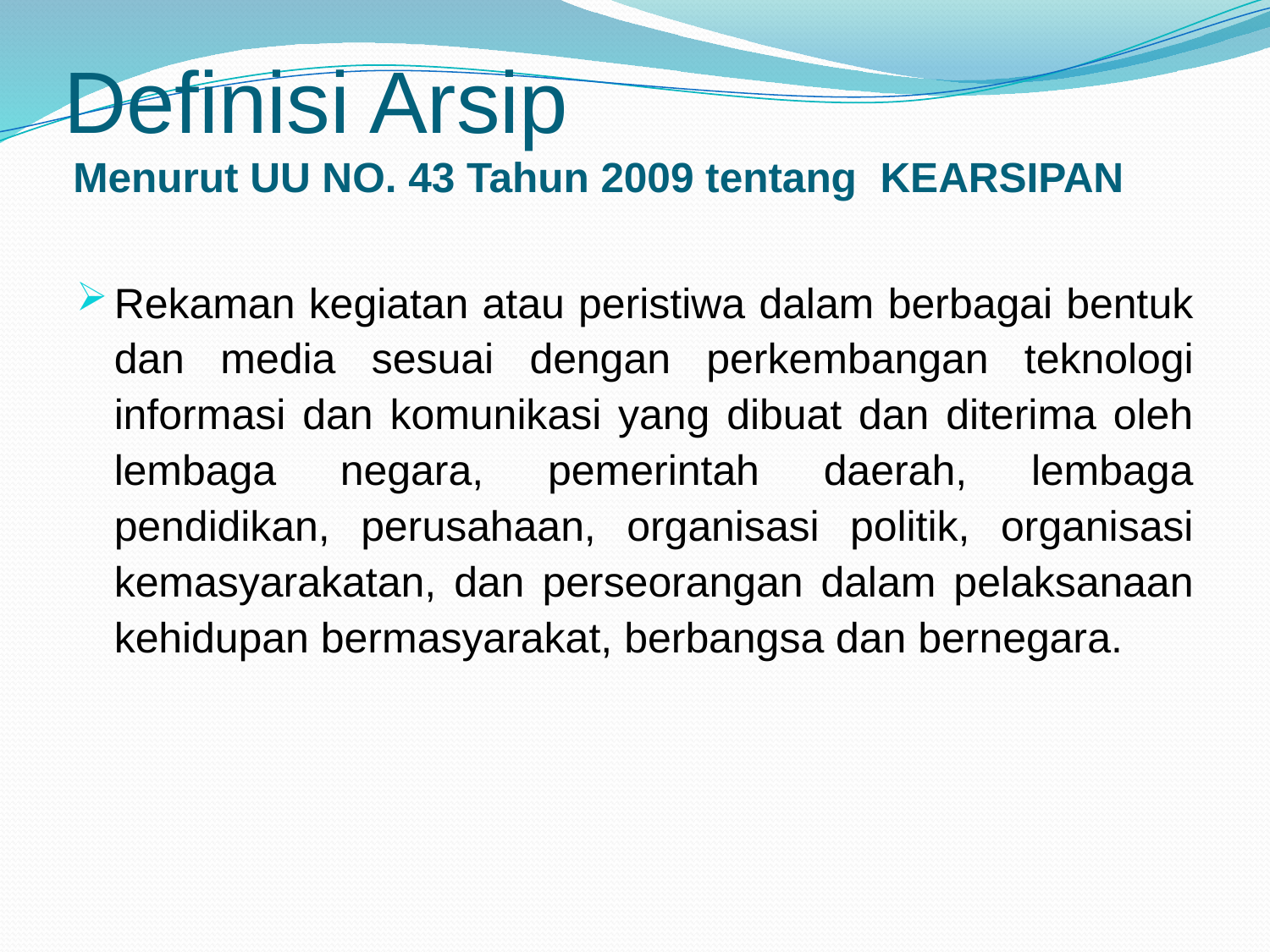

# Definisi Arsip Menurut UU NO. 43 Tahun 2009 tentang  KEARSIPAN
Rekaman kegiatan atau peristiwa dalam berbagai bentuk dan media sesuai dengan perkembangan teknologi informasi dan komunikasi yang dibuat dan diterima oleh lembaga negara, pemerintah daerah, lembaga pendidikan, perusahaan, organisasi politik, organisasi kemasyarakatan, dan perseorangan dalam pelaksanaan kehidupan bermasyarakat, berbangsa dan bernegara.